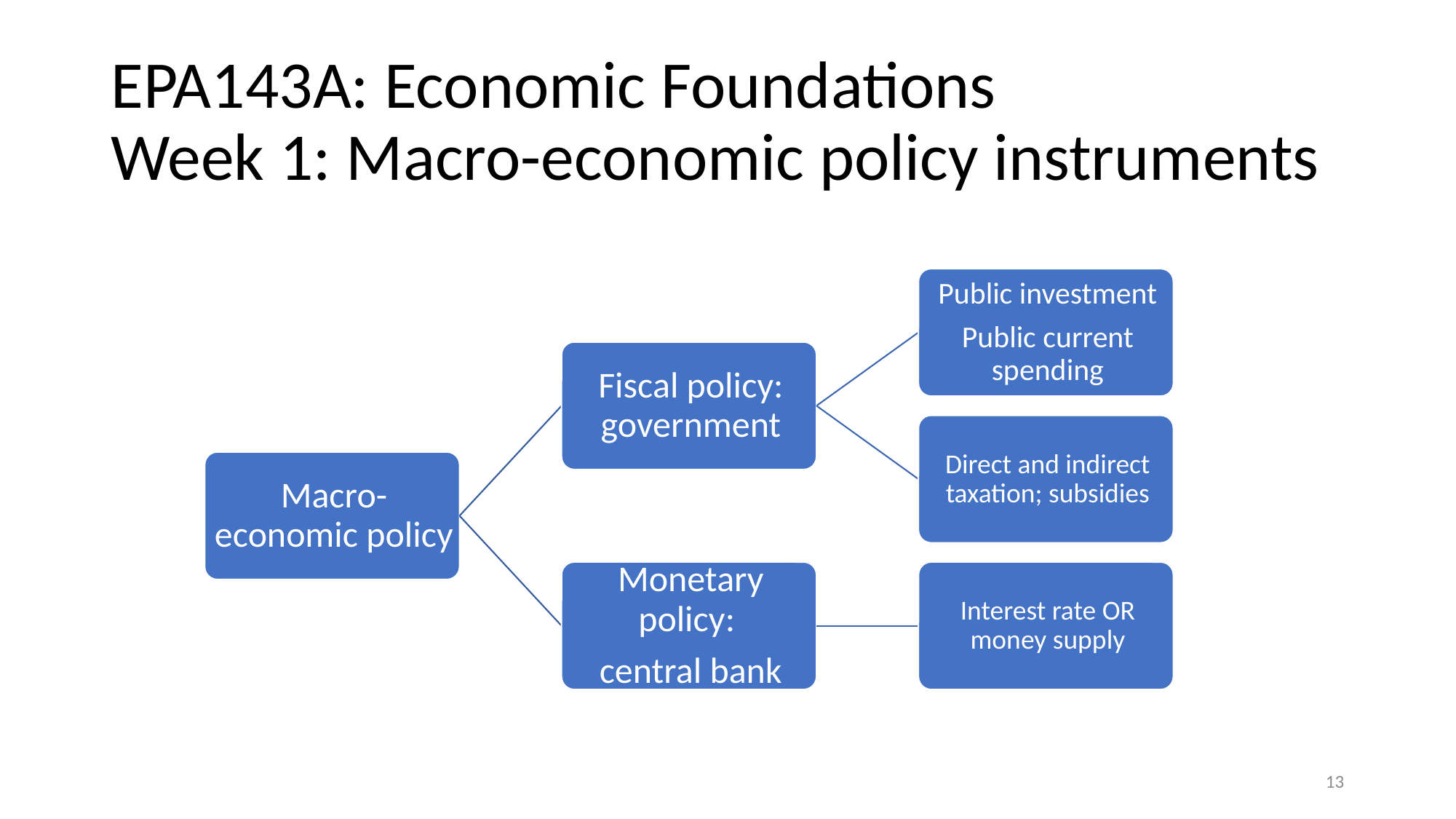

# EPA143A: Economic Foundations Week 1: Macro-economic policy instruments
Macro-economic policy

Fiscal policy: government

Public investment
Public current spending

Direct and indirect taxation; subsidies

Monetary policy:
central bank

Interest rate OR money supply

13